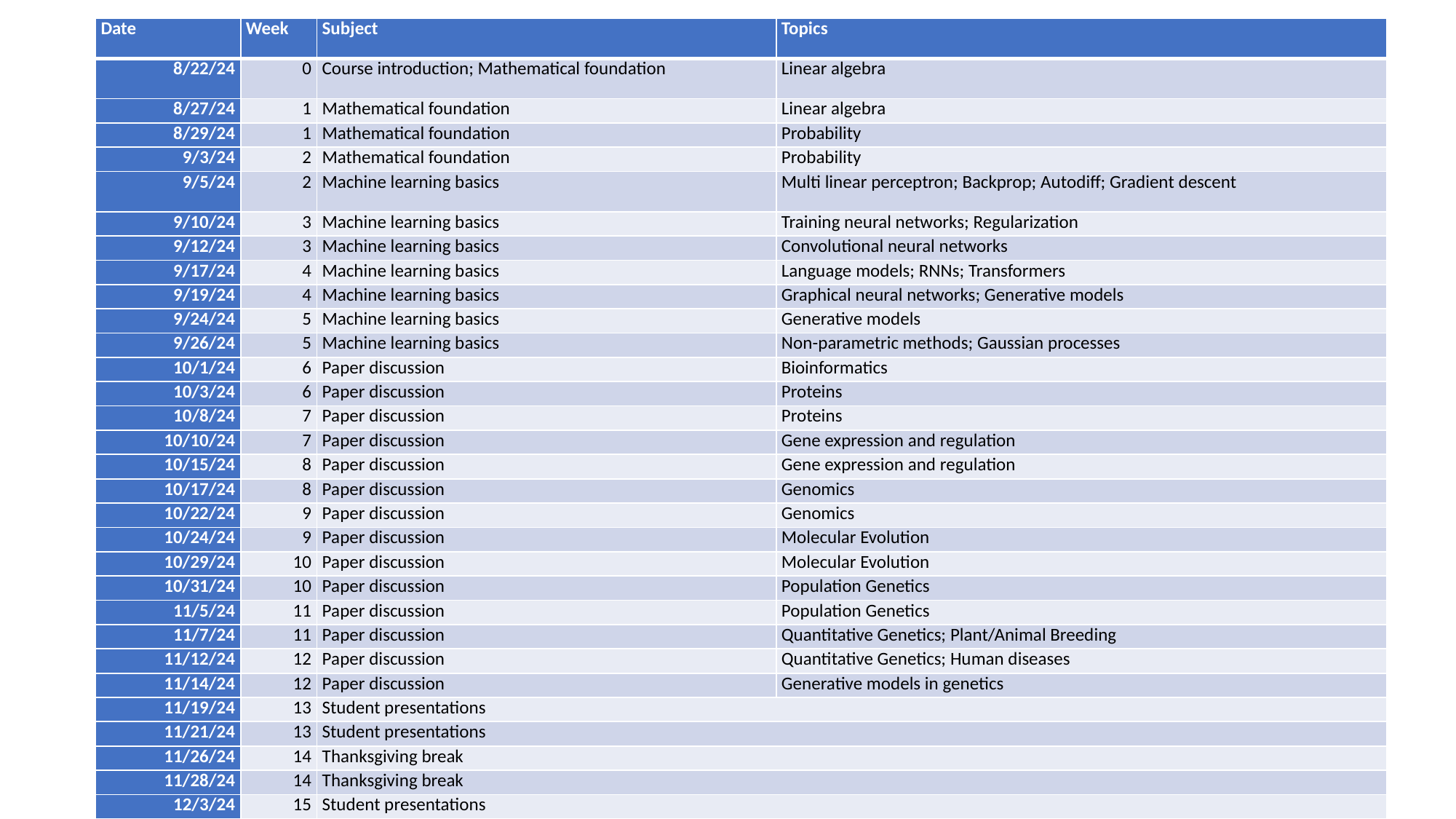

| Date | Week | Subject | Topics |
| --- | --- | --- | --- |
| 8/22/24 | 0 | Course introduction; Mathematical foundation | Linear algebra |
| 8/27/24 | 1 | Mathematical foundation | Linear algebra |
| 8/29/24 | 1 | Mathematical foundation | Probability |
| 9/3/24 | 2 | Mathematical foundation | Probability |
| 9/5/24 | 2 | Machine learning basics | Multi linear perceptron; Backprop; Autodiff; Gradient descent |
| 9/10/24 | 3 | Machine learning basics | Training neural networks; Regularization |
| 9/12/24 | 3 | Machine learning basics | Convolutional neural networks |
| 9/17/24 | 4 | Machine learning basics | Language models; RNNs; Transformers |
| 9/19/24 | 4 | Machine learning basics | Graphical neural networks; Generative models |
| 9/24/24 | 5 | Machine learning basics | Generative models |
| 9/26/24 | 5 | Machine learning basics | Non-parametric methods; Gaussian processes |
| 10/1/24 | 6 | Paper discussion | Bioinformatics |
| 10/3/24 | 6 | Paper discussion | Proteins |
| 10/8/24 | 7 | Paper discussion | Proteins |
| 10/10/24 | 7 | Paper discussion | Gene expression and regulation |
| 10/15/24 | 8 | Paper discussion | Gene expression and regulation |
| 10/17/24 | 8 | Paper discussion | Genomics |
| 10/22/24 | 9 | Paper discussion | Genomics |
| 10/24/24 | 9 | Paper discussion | Molecular Evolution |
| 10/29/24 | 10 | Paper discussion | Molecular Evolution |
| 10/31/24 | 10 | Paper discussion | Population Genetics |
| 11/5/24 | 11 | Paper discussion | Population Genetics |
| 11/7/24 | 11 | Paper discussion | Quantitative Genetics; Plant/Animal Breeding |
| 11/12/24 | 12 | Paper discussion | Quantitative Genetics; Human diseases |
| 11/14/24 | 12 | Paper discussion | Generative models in genetics |
| 11/19/24 | 13 | Student presentations |  |
| 11/21/24 | 13 | Student presentations |  |
| 11/26/24 | 14 | Thanksgiving break |  |
| 11/28/24 | 14 | Thanksgiving break |  |
| 12/3/24 | 15 | Student presentations |  |